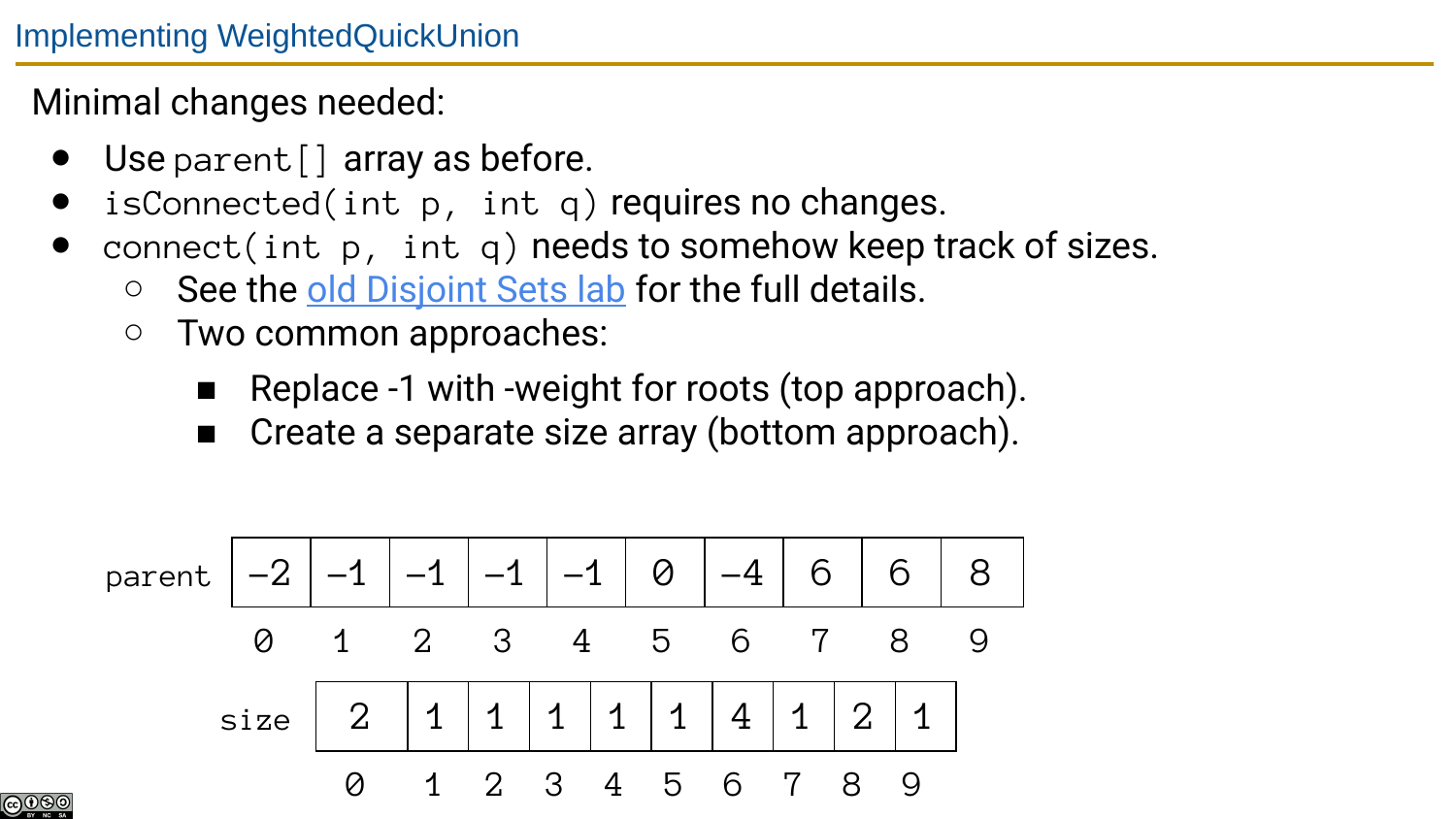

# Implementing WeightedQuickUnion
Minimal changes needed:
Use parent[] array as before.
isConnected(int p, int q) requires no changes.
connect(int p, int q) needs to somehow keep track of sizes.
See the old Disjoint Sets lab for the full details.
Two common approaches:
Replace -1 with -weight for roots (top approach).
Create a separate size array (bottom approach).
| -2 | -1 | -1 | -1 | -1 | 0 | -4 | 6 | 6 | 8 |
| --- | --- | --- | --- | --- | --- | --- | --- | --- | --- |
parent
0   1   2   3   4   5   6   7   8   9
| 2 | 1 | 1 | 1 | 1 | 1 | 4 | 1 | 2 | 1 |
| --- | --- | --- | --- | --- | --- | --- | --- | --- | --- |
size
0   1  2  3  4  5  6  7  8  9